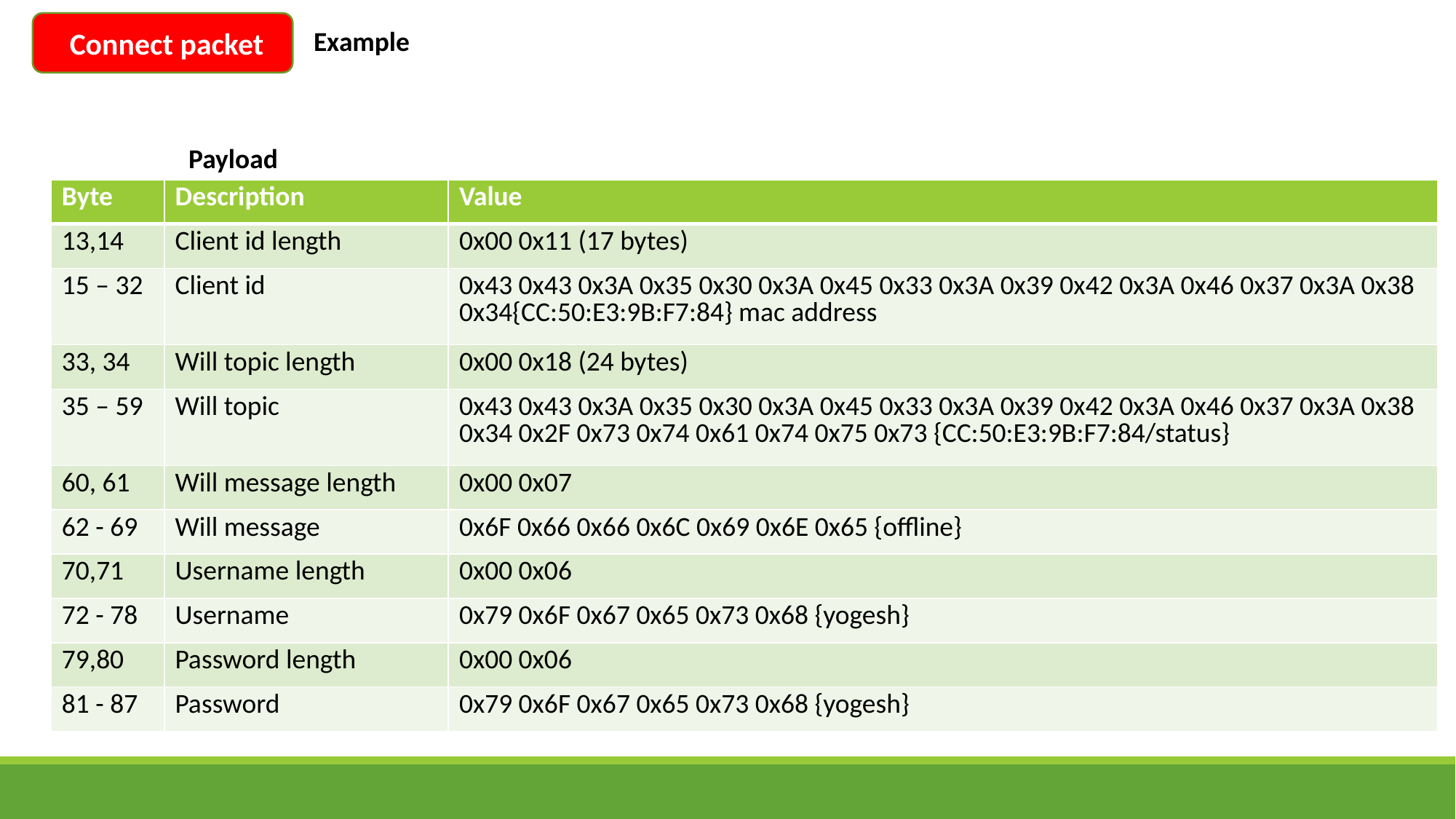

Connect packet
Example
Payload
| Byte | Description | Value |
| --- | --- | --- |
| 13,14 | Client id length | 0x00 0x11 (17 bytes) |
| 15 – 32 | Client id | 0x43 0x43 0x3A 0x35 0x30 0x3A 0x45 0x33 0x3A 0x39 0x42 0x3A 0x46 0x37 0x3A 0x38 0x34{CC:50:E3:9B:F7:84} mac address |
| 33, 34 | Will topic length | 0x00 0x18 (24 bytes) |
| 35 – 59 | Will topic | 0x43 0x43 0x3A 0x35 0x30 0x3A 0x45 0x33 0x3A 0x39 0x42 0x3A 0x46 0x37 0x3A 0x38 0x34 0x2F 0x73 0x74 0x61 0x74 0x75 0x73 {CC:50:E3:9B:F7:84/status} |
| 60, 61 | Will message length | 0x00 0x07 |
| 62 - 69 | Will message | 0x6F 0x66 0x66 0x6C 0x69 0x6E 0x65 {offline} |
| 70,71 | Username length | 0x00 0x06 |
| 72 - 78 | Username | 0x79 0x6F 0x67 0x65 0x73 0x68 {yogesh} |
| 79,80 | Password length | 0x00 0x06 |
| 81 - 87 | Password | 0x79 0x6F 0x67 0x65 0x73 0x68 {yogesh} |